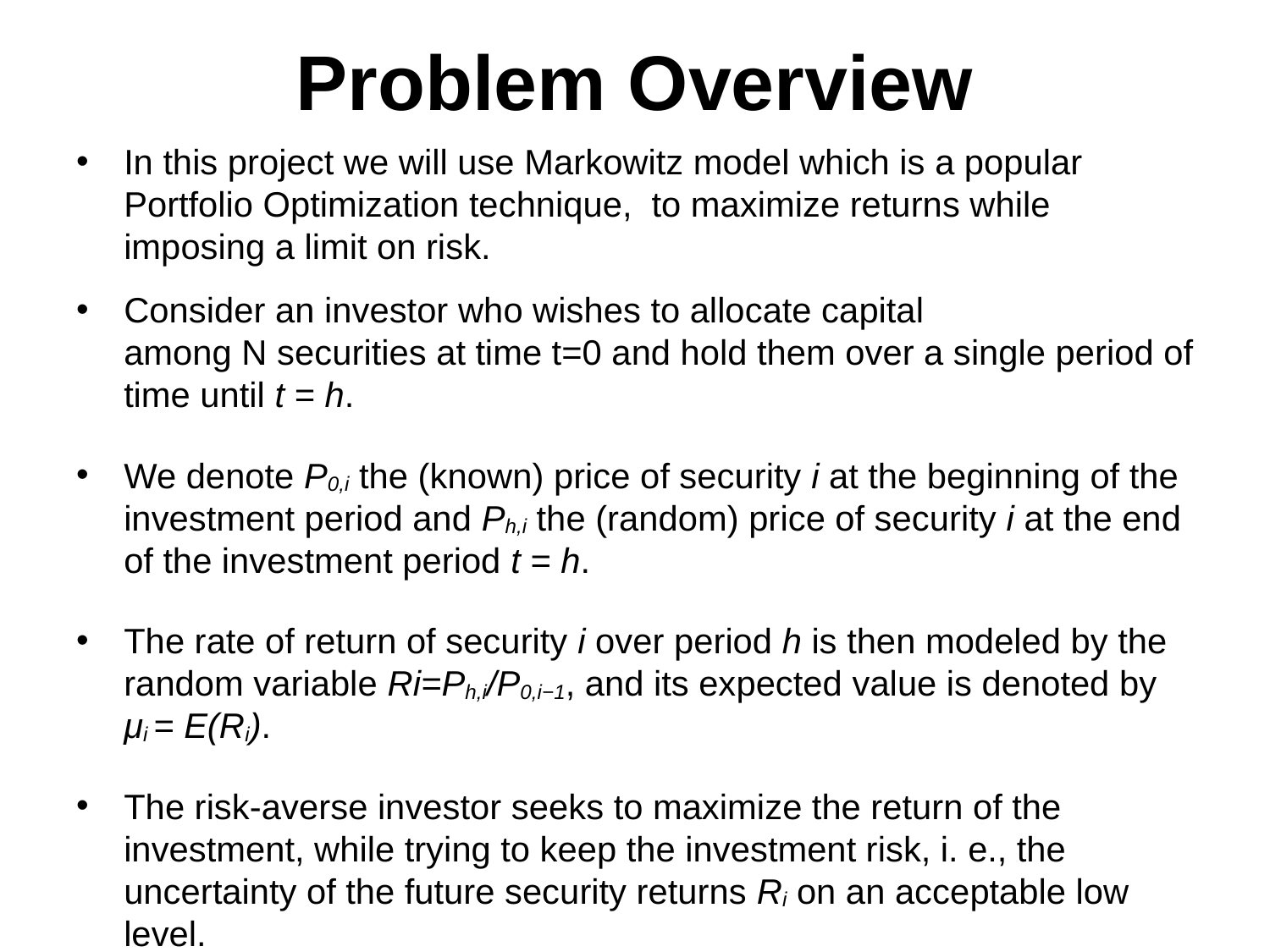

# Problem Overview
In this project we will use Markowitz model which is a popular Portfolio Optimization technique,  to maximize returns while imposing a limit on risk.
Consider an investor who wishes to allocate capital among N securities at time t=0 and hold them over a single period of time until t = h.
We denote P0,i the (known) price of security i at the beginning of the investment period and Ph,i the (random) price of security i at the end of the investment period t = h.
The rate of return of security i over period h is then modeled by the random variable Ri=Ph,i/P0,i−1, and its expected value is denoted by  μi = E(Ri).
The risk-averse investor seeks to maximize the return of the investment, while trying to keep the investment risk, i. e., the uncertainty of the future security returns Ri on an acceptable low level.